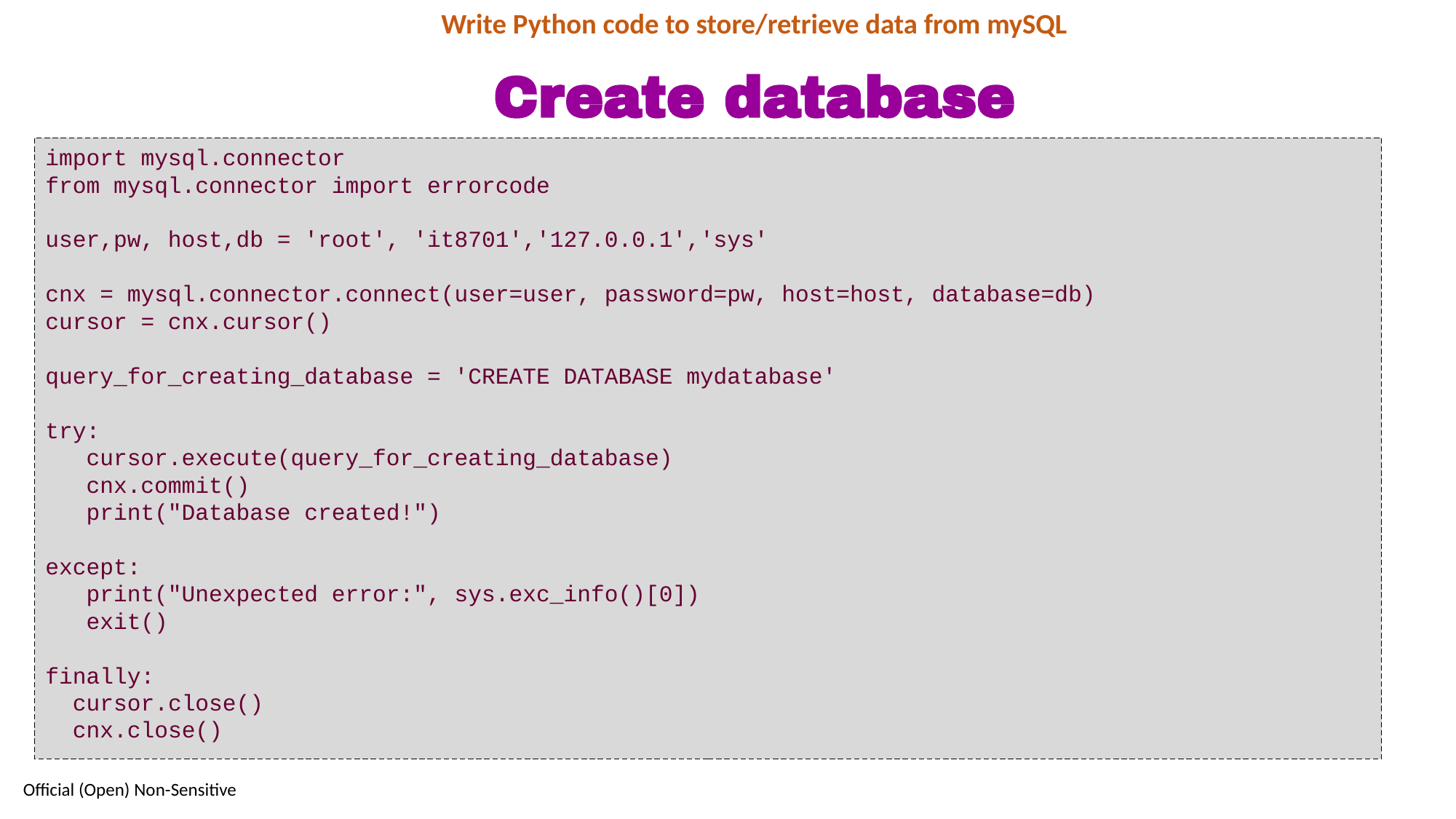

Write Python code to store/retrieve data from mySQL
# Create database
import mysql.connector
from mysql.connector import errorcode

user,pw, host,db = 'root', 'it8701','127.0.0.1','sys'

cnx = mysql.connector.connect(user=user, password=pw, host=host, database=db)
cursor = cnx.cursor()

query_for_creating_database = 'CREATE DATABASE mydatabase'

try:
   cursor.execute(query_for_creating_database)
   cnx.commit()
   print("Database created!")

except:
   print("Unexpected error:", sys.exc_info()[0])
   exit()

finally:
  cursor.close()
  cnx.close()
36
Official (Open) Non-Sensitive